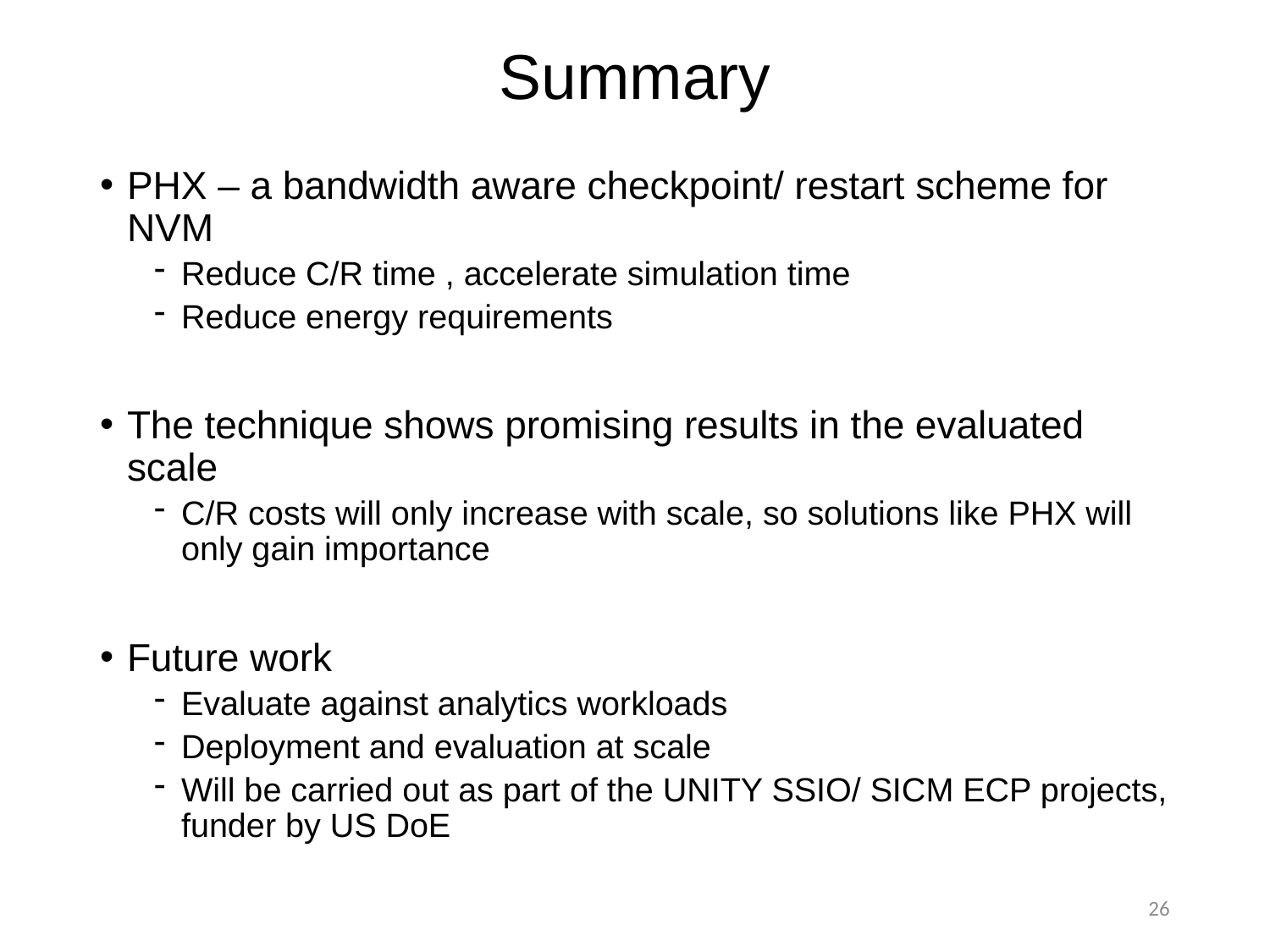

# Summary
PHX – a bandwidth aware checkpoint/ restart scheme for NVM
Reduce C/R time , accelerate simulation time
Reduce energy requirements

The technique shows promising results in the evaluated scale
C/R costs will only increase with scale, so solutions like PHX will only gain importance

Future work
Evaluate against analytics workloads
Deployment and evaluation at scale
Will be carried out as part of the UNITY SSIO/ SICM ECP projects, funder by US DoE
26